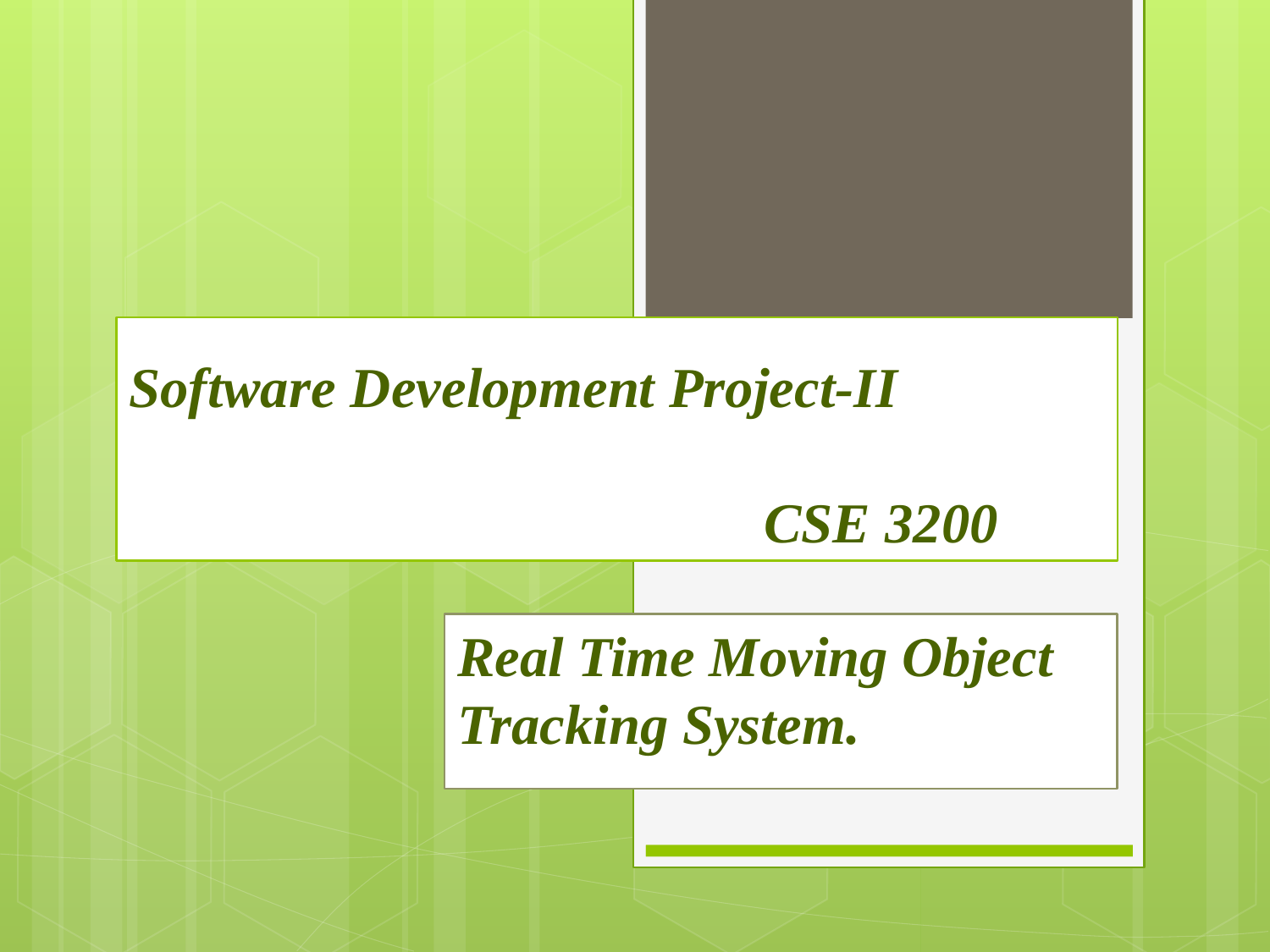

# Software Development Project-II CSE 3200
Real Time Moving Object Tracking System.